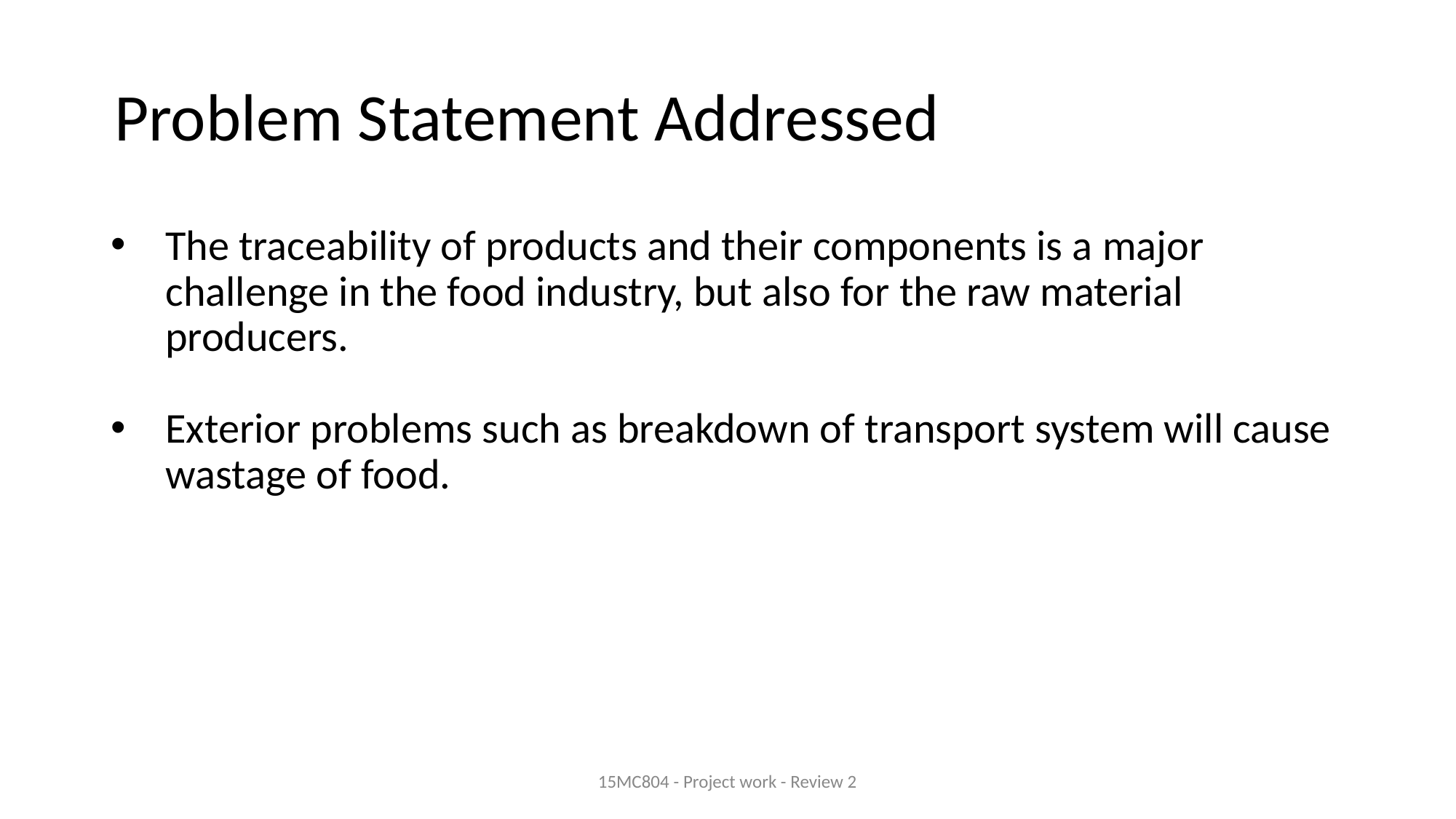

# Problem Statement Addressed
The traceability of products and their components is a major challenge in the food industry, but also for the raw material producers.

Exterior problems such as breakdown of transport system will cause wastage of food.
15MC804 - Project work - Review 2